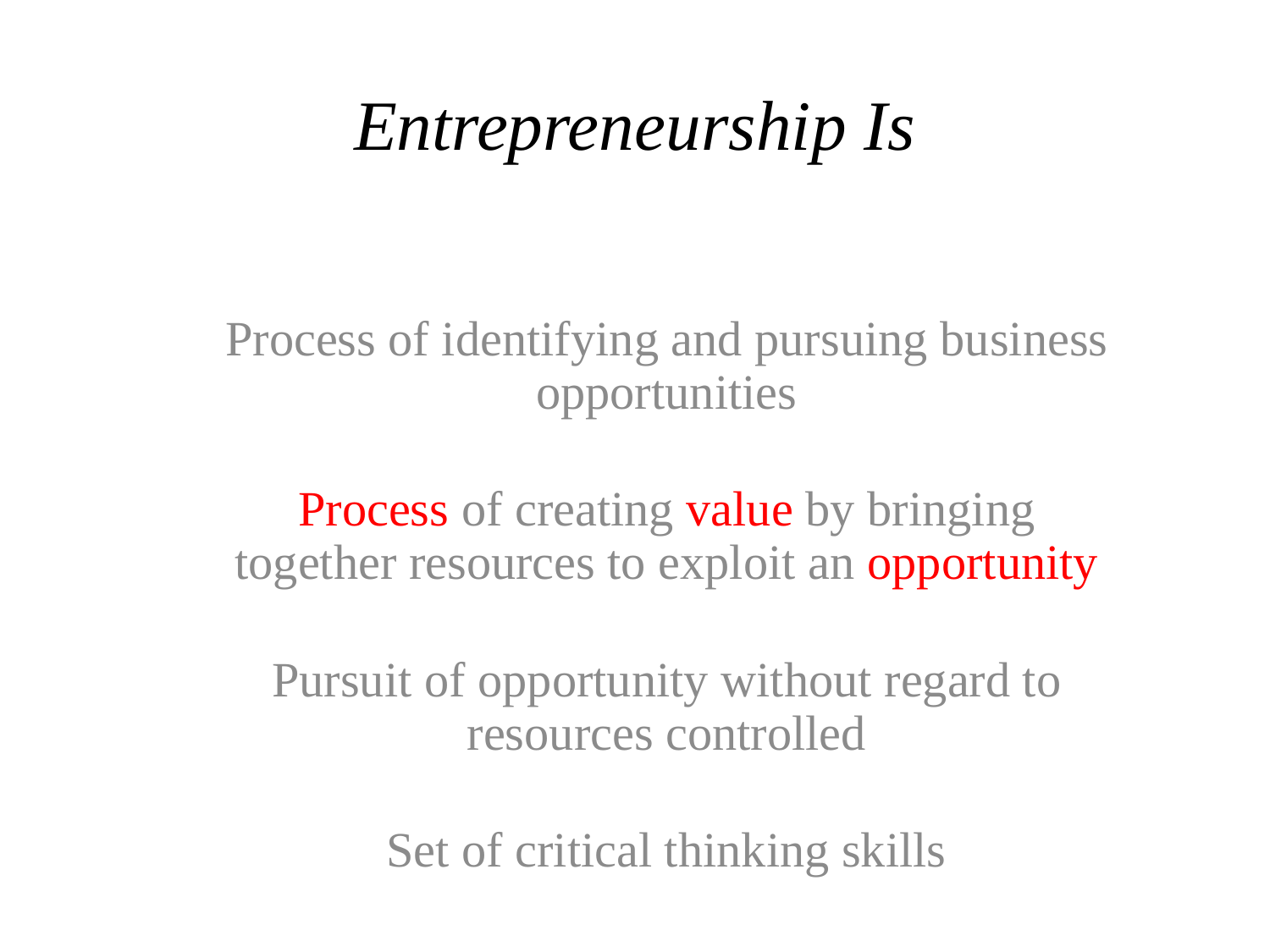

# Entrepreneurship Is
Process of identifying and pursuing business opportunities

Process of creating value by bringing together resources to exploit an opportunity

Pursuit of opportunity without regard to resources controlled

Set of critical thinking skills